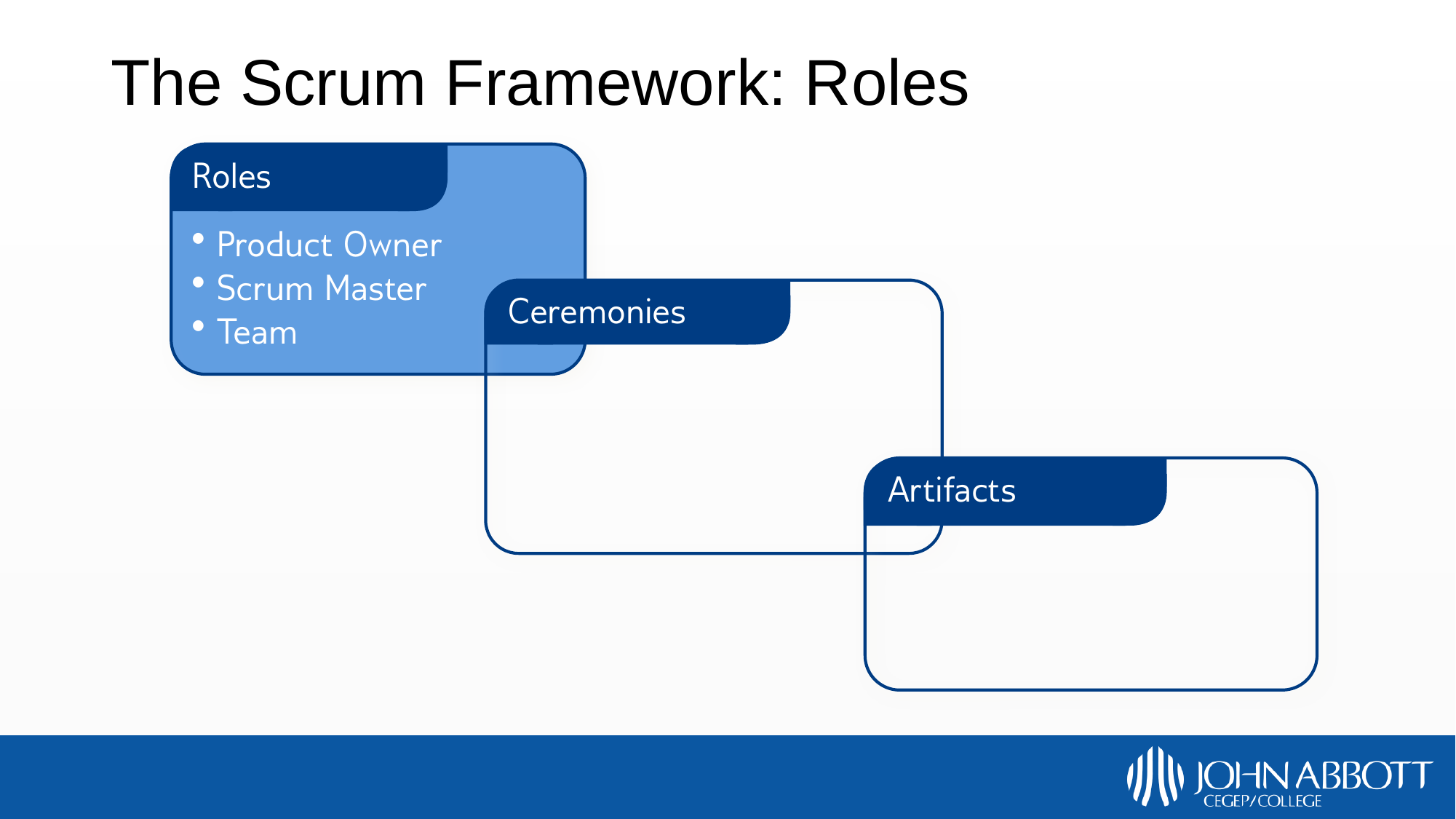

# The Scrum Framework: Roles

Roles

 Product Owner
 Scrum Master
 Team

Ceremonies

Artifacts